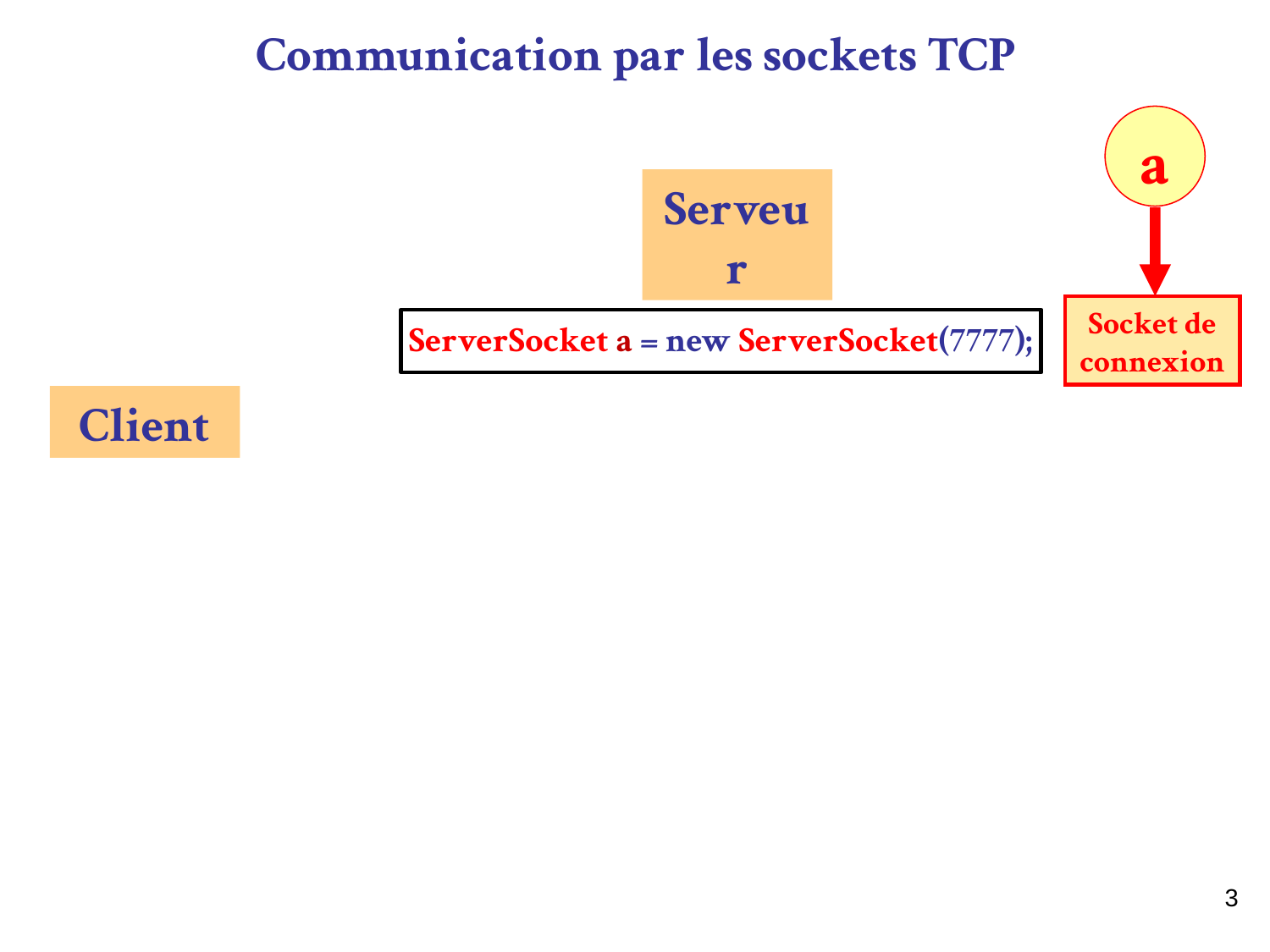

# Communication par les sockets TCP

a
Serveur
Client
Socket de connexion
ServerSocket a = new ServerSocket(7777);

3